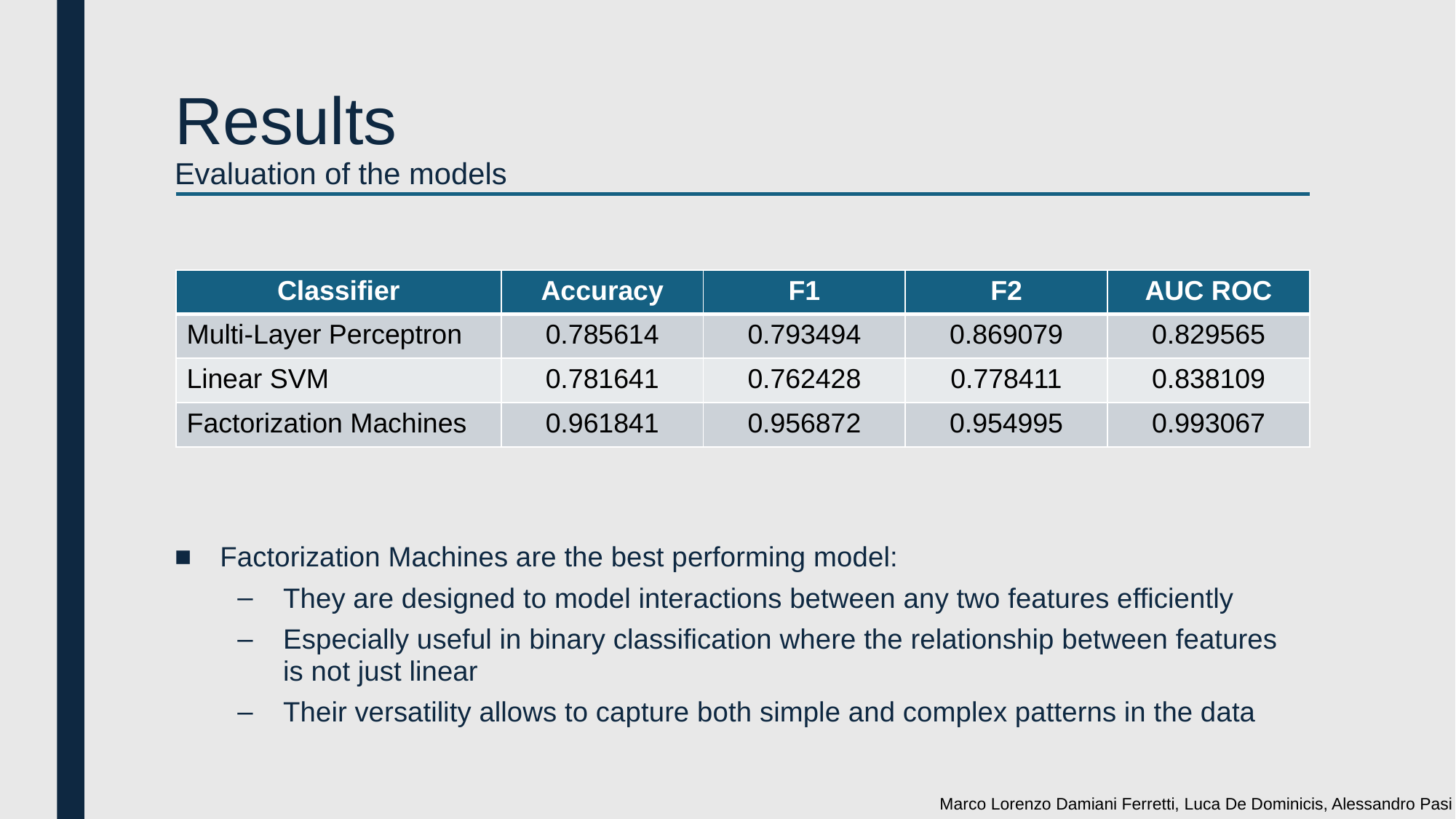

# Results Evaluation of the models
| Classifier | Accuracy | F1 | F2 | AUC ROC |
| --- | --- | --- | --- | --- |
| Multi-Layer Perceptron | 0.785614 | 0.793494 | 0.869079 | 0.829565 |
| Linear SVM | 0.781641 | 0.762428 | 0.778411 | 0.838109 |
| Factorization Machines | 0.961841 | 0.956872 | 0.954995 | 0.993067 |
Factorization Machines are the best performing model:
They are designed to model interactions between any two features efficiently
Especially useful in binary classification where the relationship between features is not just linear
Their versatility allows to capture both simple and complex patterns in the data
Marco Lorenzo Damiani Ferretti, Luca De Dominicis, Alessandro Pasi